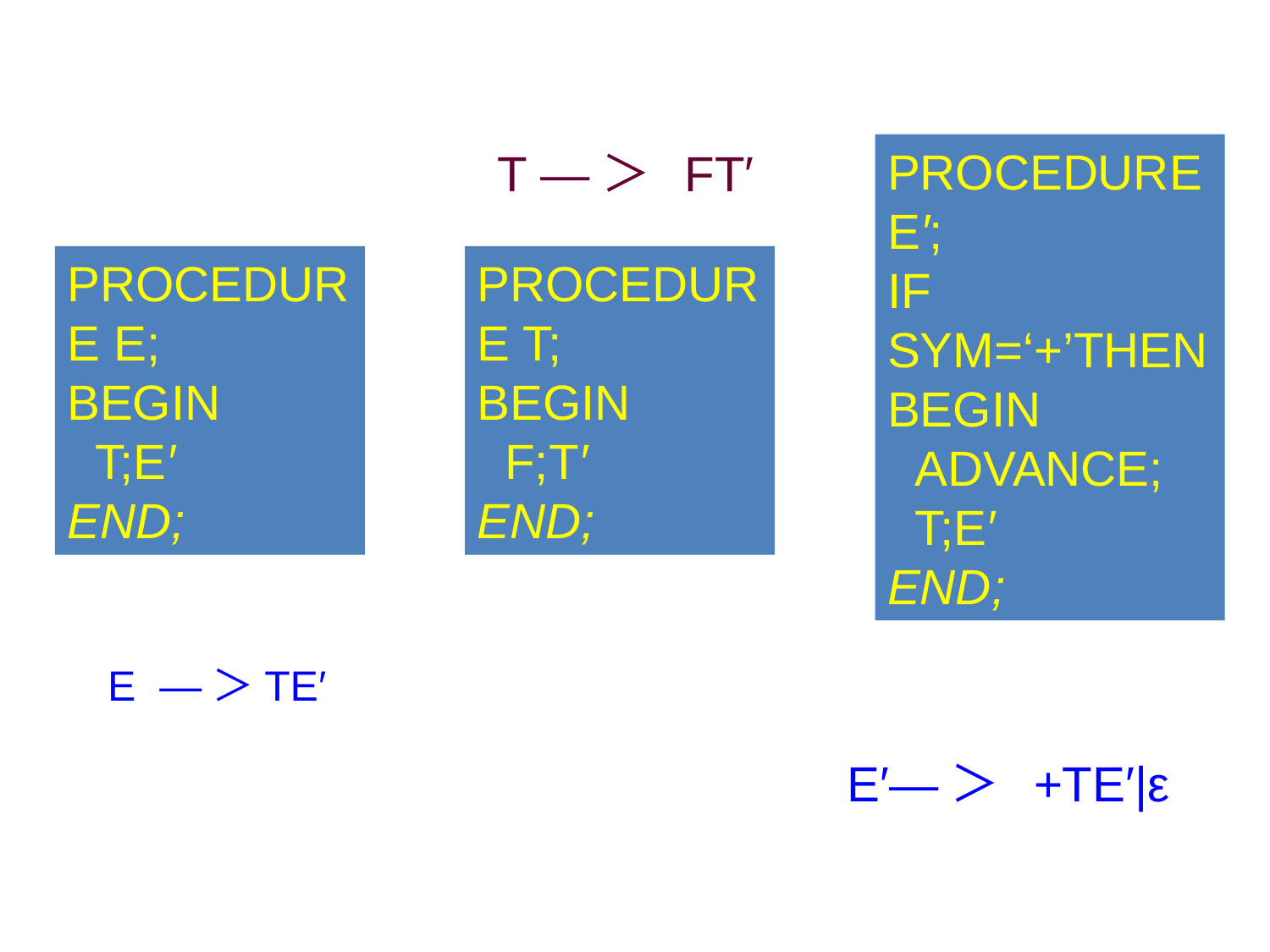

PROCEDURE E′;
IF SYM=‘+’THEN BEGIN
  ADVANCE;
  T;E′
END;
T —＞  FT′
PROCEDURE E;
BEGIN
  T;E′
END;
PROCEDURE T;
BEGIN
  F;T′
END;
E  —＞TE′
E′—＞  +TE′|ε